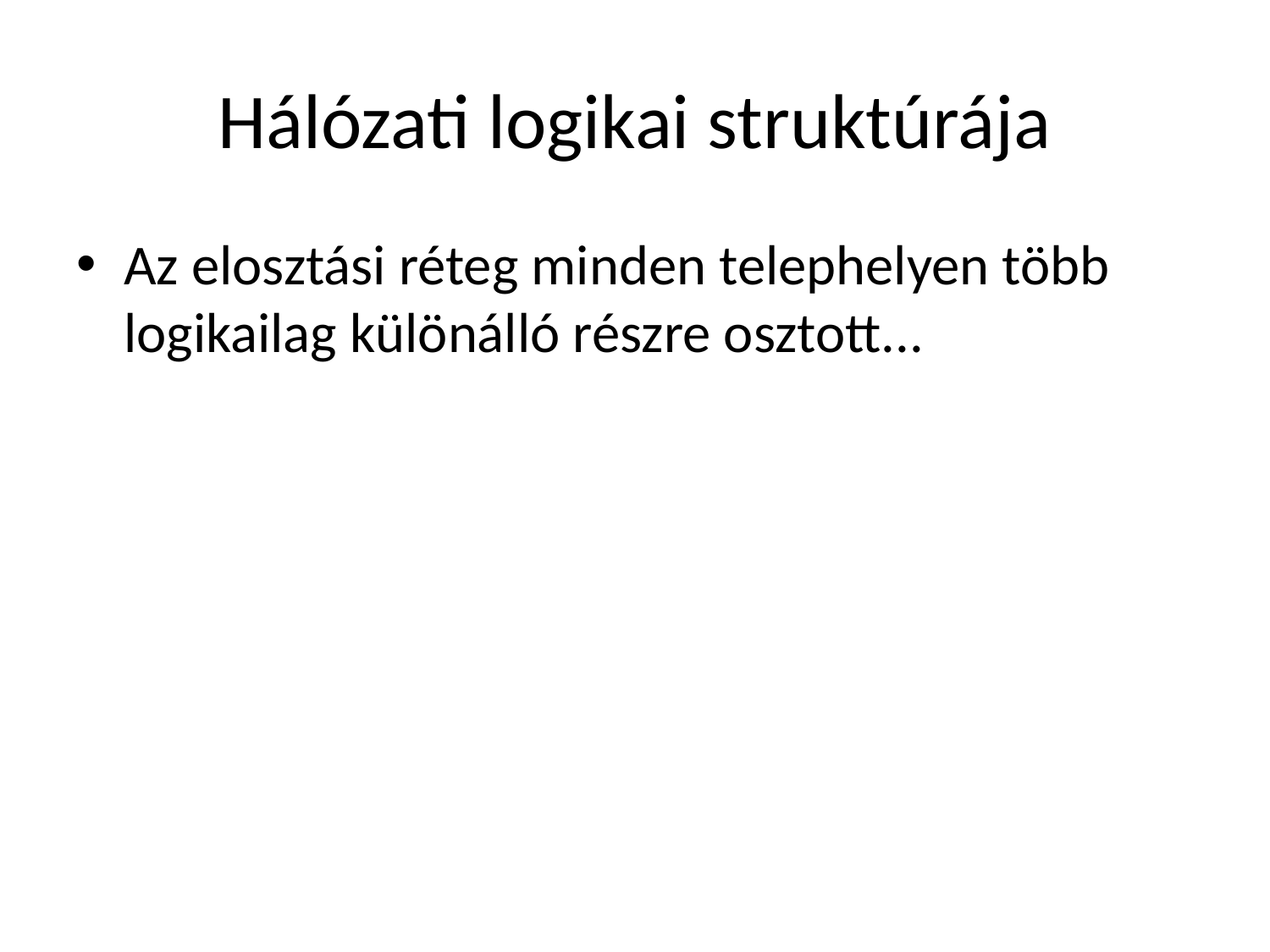

# Hálózati logikai struktúrája
Az elosztási réteg minden telephelyen több logikailag különálló részre osztott...